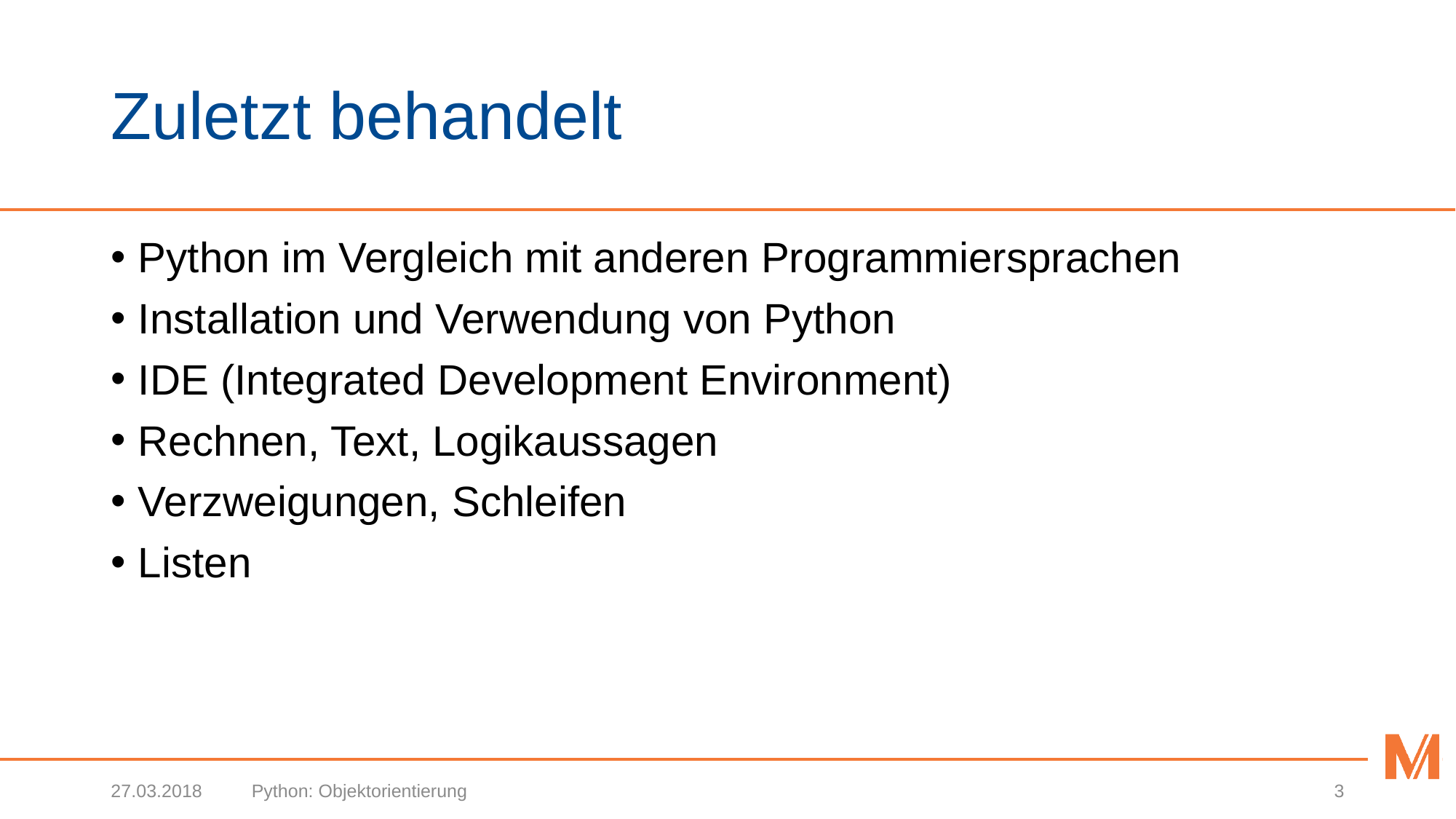

# Zuletzt behandelt
Python im Vergleich mit anderen Programmiersprachen
Installation und Verwendung von Python
IDE (Integrated Development Environment)
Rechnen, Text, Logikaussagen
Verzweigungen, Schleifen
Listen
27.03.2018
Python: Objektorientierung
3